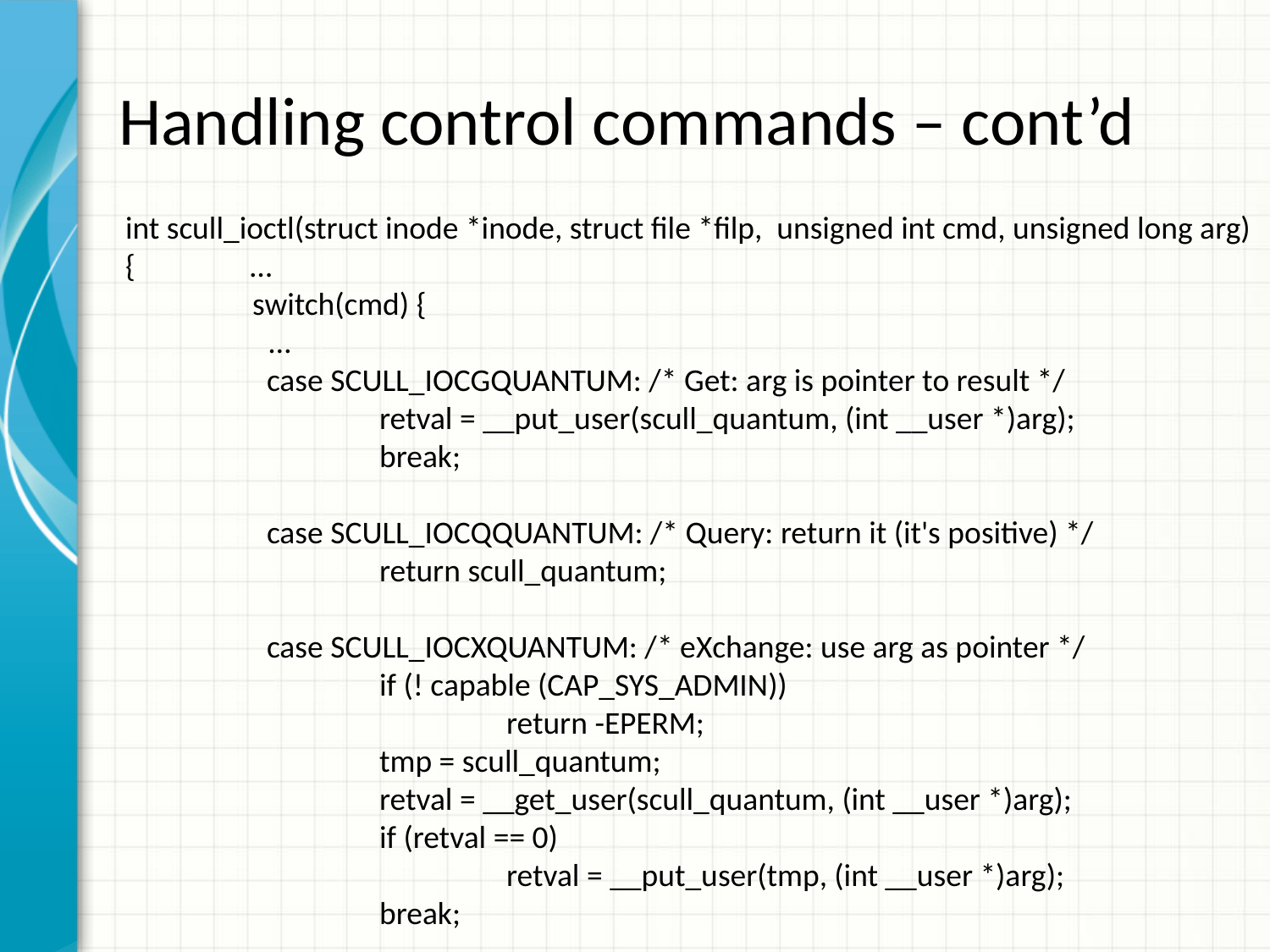

# Handling control commands – cont’d
int scull_ioctl(struct inode *inode, struct file *filp,  unsigned int cmd, unsigned long arg)
{                …
	switch(cmd) {
                    …
	  case SCULL_IOCGQUANTUM: /* Get: arg is pointer to result */
		retval = __put_user(scull_quantum, (int __user *)arg);
		break;

	  case SCULL_IOCQQUANTUM: /* Query: return it (it's positive) */
		return scull_quantum;

	  case SCULL_IOCXQUANTUM: /* eXchange: use arg as pointer */
		if (! capable (CAP_SYS_ADMIN))
			return -EPERM;
		tmp = scull_quantum;
		retval = __get_user(scull_quantum, (int __user *)arg);
		if (retval == 0)
			retval = __put_user(tmp, (int __user *)arg);
		break;

          …
}